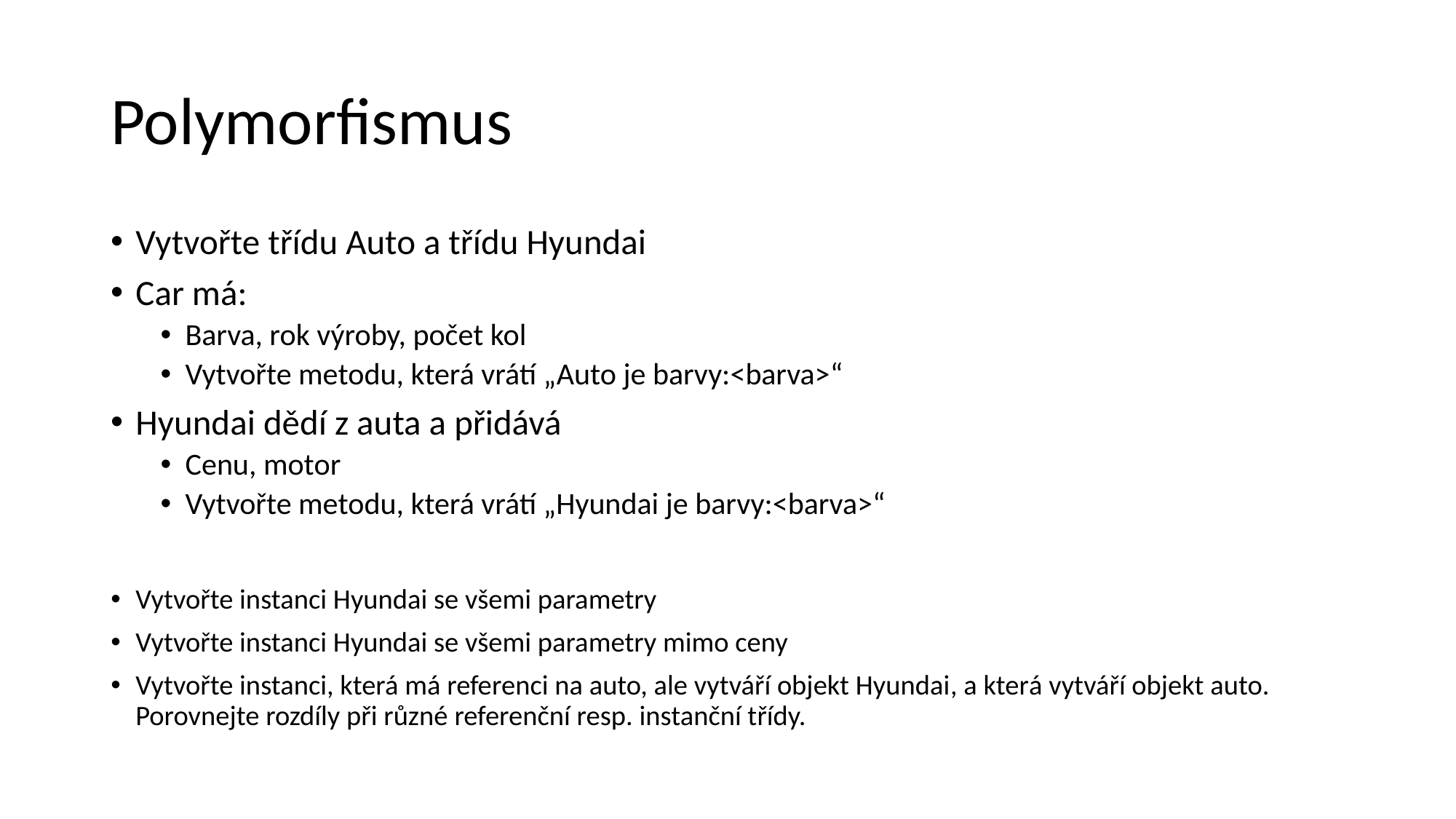

# Polymorfismus
Vytvořte třídu Auto a třídu Hyundai
Car má:
Barva, rok výroby, počet kol
Vytvořte metodu, která vrátí „Auto je barvy:<barva>“
Hyundai dědí z auta a přidává
Cenu, motor
Vytvořte metodu, která vrátí „Hyundai je barvy:<barva>“

Vytvořte instanci Hyundai se všemi parametry
Vytvořte instanci Hyundai se všemi parametry mimo ceny
Vytvořte instanci, která má referenci na auto, ale vytváří objekt Hyundai, a která vytváří objekt auto. Porovnejte rozdíly při různé referenční resp. instanční třídy.